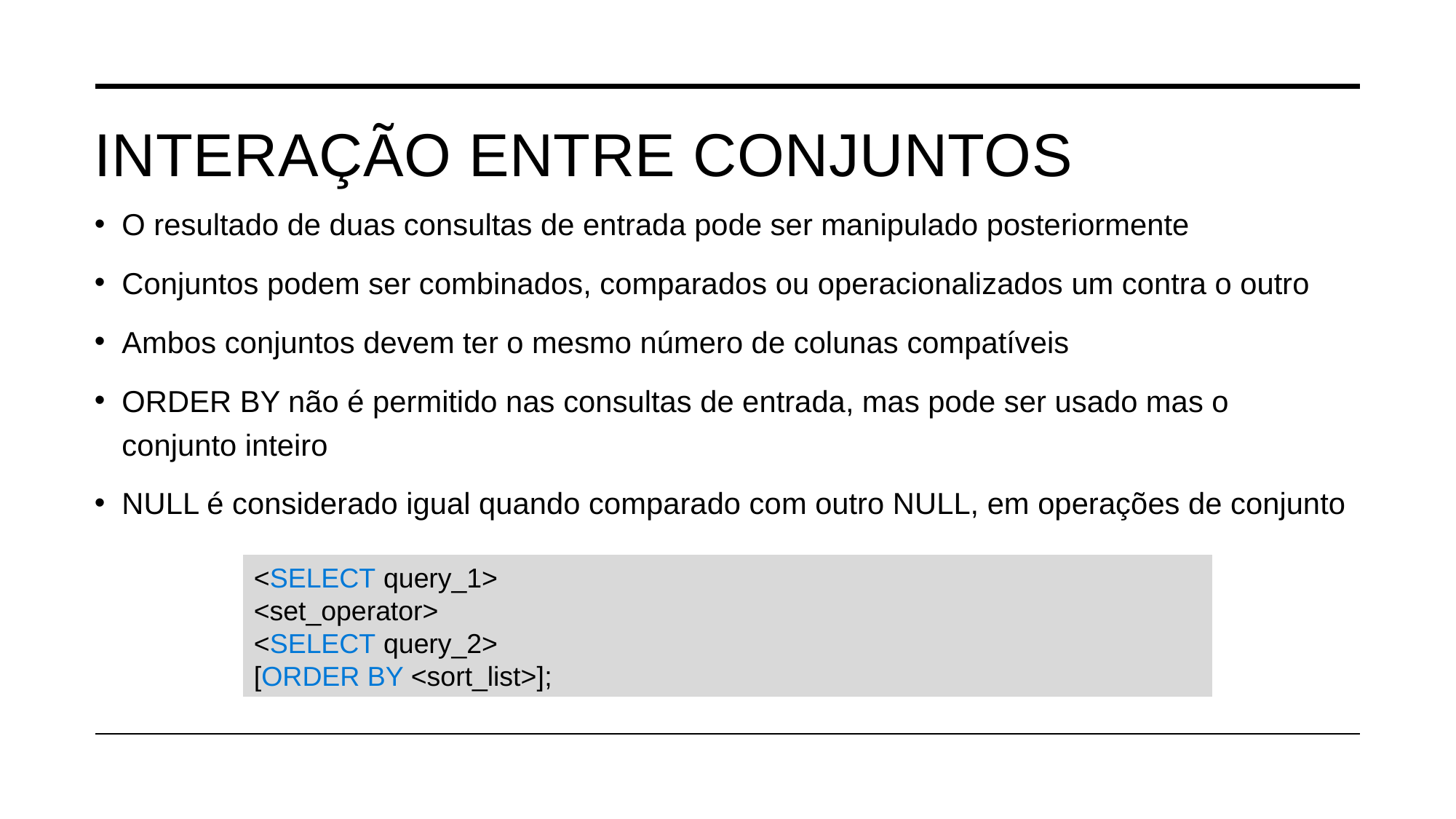

# Interação entre conjuntos
O resultado de duas consultas de entrada pode ser manipulado posteriormente
Conjuntos podem ser combinados, comparados ou operacionalizados um contra o outro
Ambos conjuntos devem ter o mesmo número de colunas compatíveis
ORDER BY não é permitido nas consultas de entrada, mas pode ser usado mas o conjunto inteiro
NULL é considerado igual quando comparado com outro NULL, em operações de conjunto
<SELECT query_1>
<set_operator>
<SELECT query_2>
[ORDER BY <sort_list>];